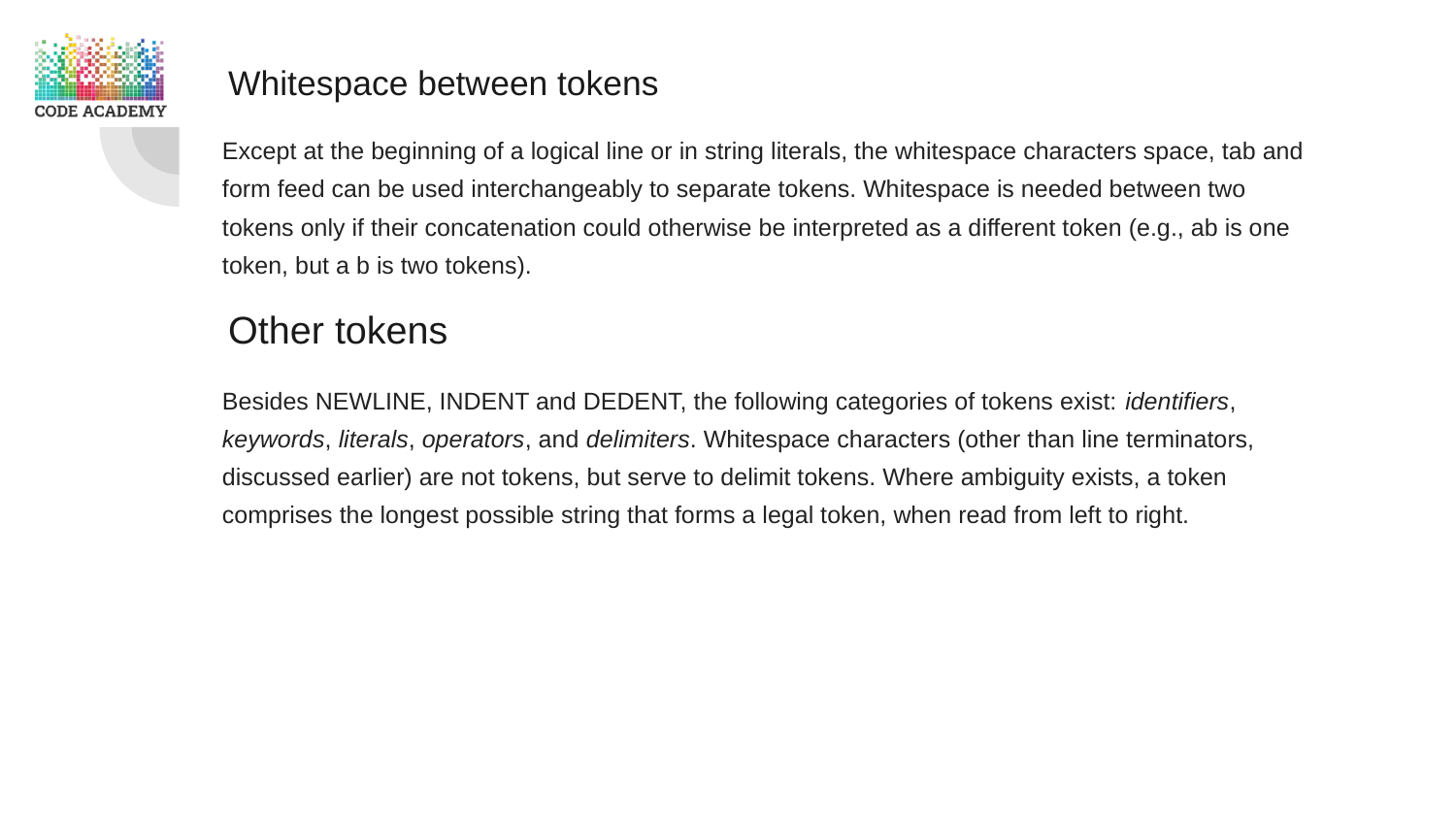

Whitespace between tokens
Except at the beginning of a logical line or in string literals, the whitespace characters space, tab and form feed can be used interchangeably to separate tokens. Whitespace is needed between two tokens only if their concatenation could otherwise be interpreted as a different token (e.g., ab is one token, but a b is two tokens).
Other tokens
Besides NEWLINE, INDENT and DEDENT, the following categories of tokens exist: identifiers, keywords, literals, operators, and delimiters. Whitespace characters (other than line terminators, discussed earlier) are not tokens, but serve to delimit tokens. Where ambiguity exists, a token comprises the longest possible string that forms a legal token, when read from left to right.